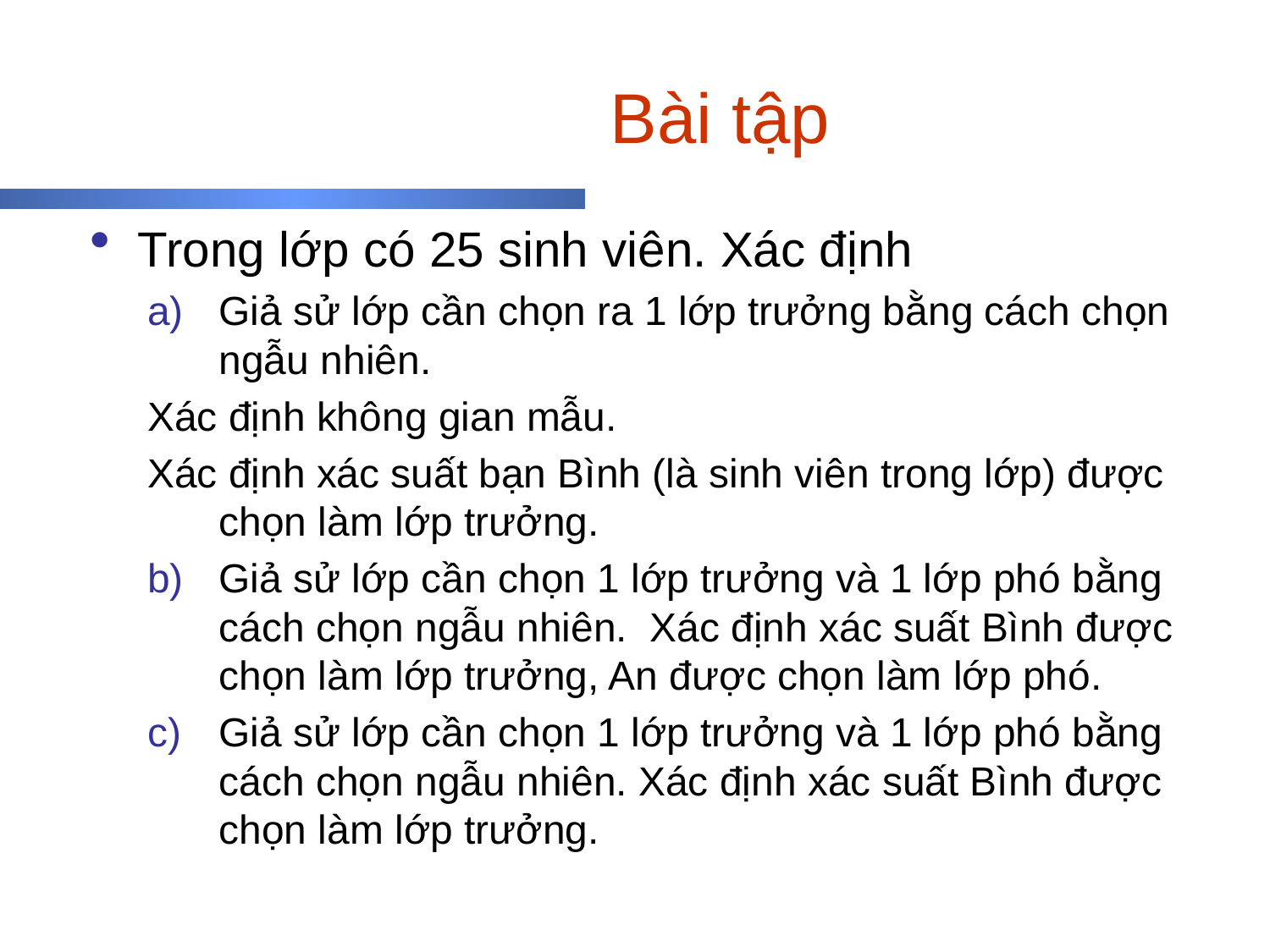

# Bài tập
Trong lớp có 25 sinh viên. Xác định
Giả sử lớp cần chọn ra 1 lớp trưởng bằng cách chọn ngẫu nhiên.
Xác định không gian mẫu.
Xác định xác suất bạn Bình (là sinh viên trong lớp) được chọn làm lớp trưởng.
Giả sử lớp cần chọn 1 lớp trưởng và 1 lớp phó bằng cách chọn ngẫu nhiên.  Xác định xác suất Bình được chọn làm lớp trưởng, An được chọn làm lớp phó.
Giả sử lớp cần chọn 1 lớp trưởng và 1 lớp phó bằng cách chọn ngẫu nhiên. Xác định xác suất Bình được chọn làm lớp trưởng.